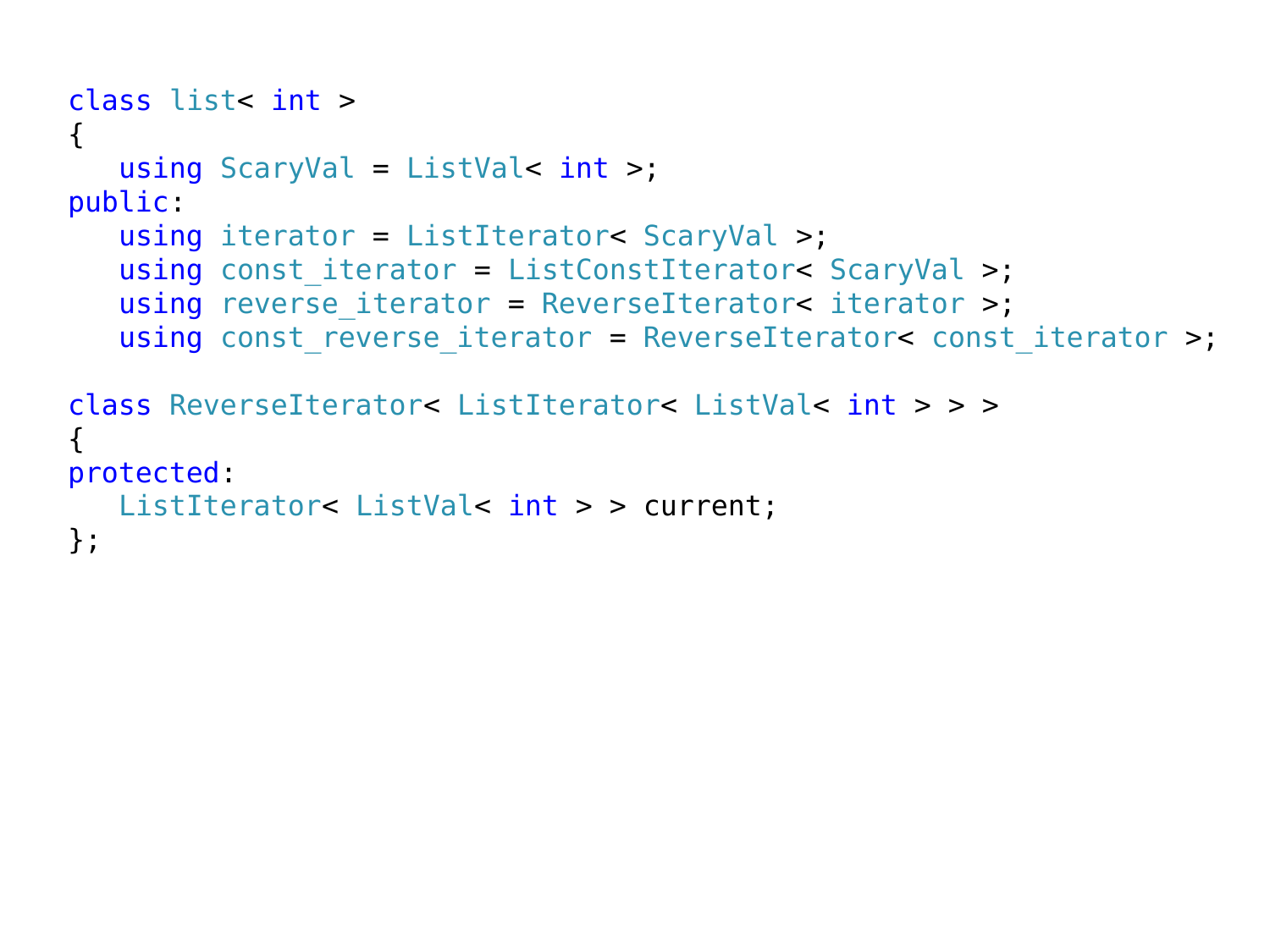

class list< int >
{
   using ScaryVal = ListVal< int >;
public:
   using iterator = ListIterator< ScaryVal >;
   using const_iterator = ListConstIterator< ScaryVal >;
   using reverse_iterator = ReverseIterator< iterator >;
   using const_reverse_iterator = ReverseIterator< const_iterator >;

class ReverseIterator< ListIterator< ListVal< int > > >
{
protected:
   ListIterator< ListVal< int > > current;
};